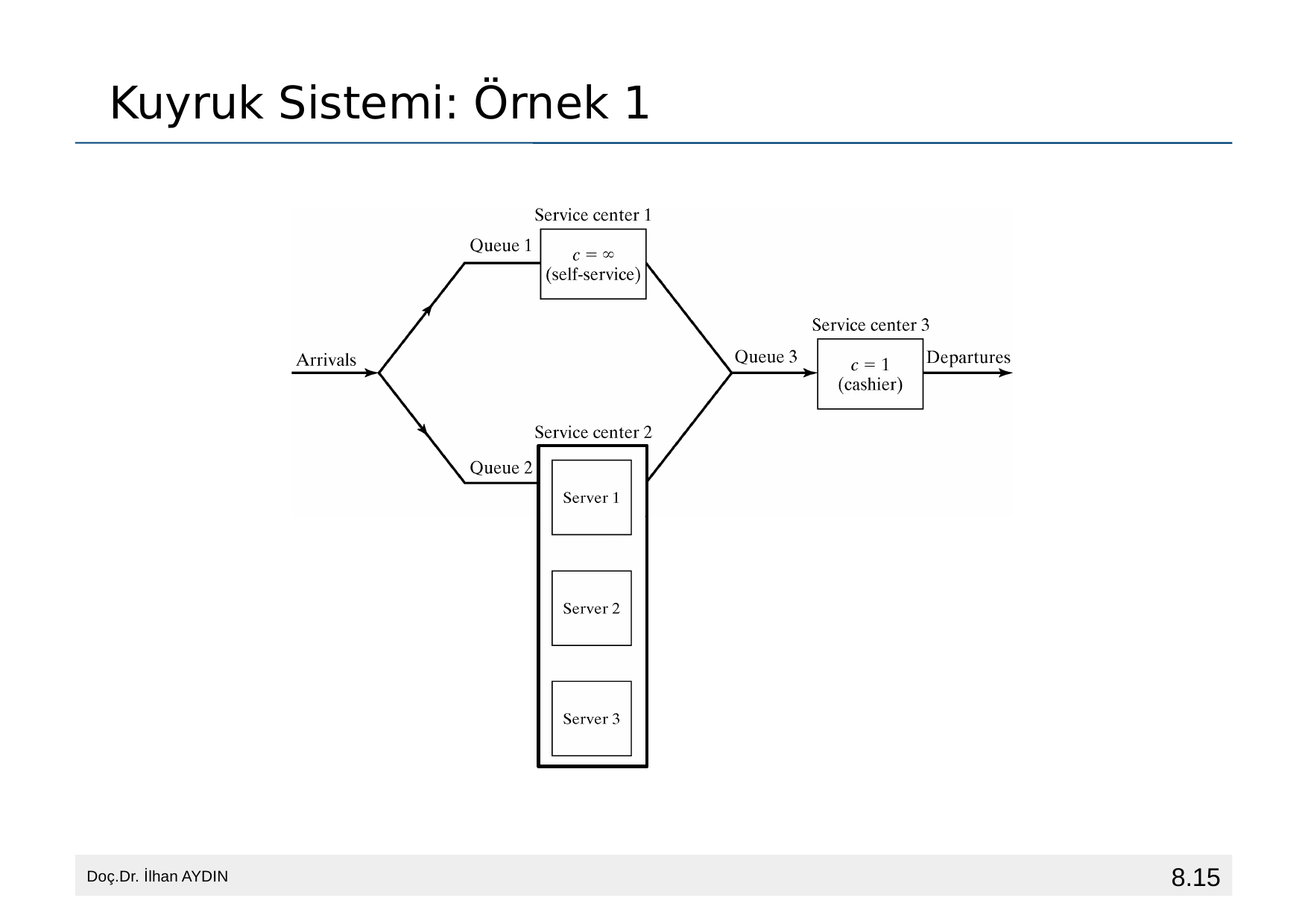

# Kuyruk Sistemi: Örnek 1

8.15
Doç.Dr. İlhan AYDIN